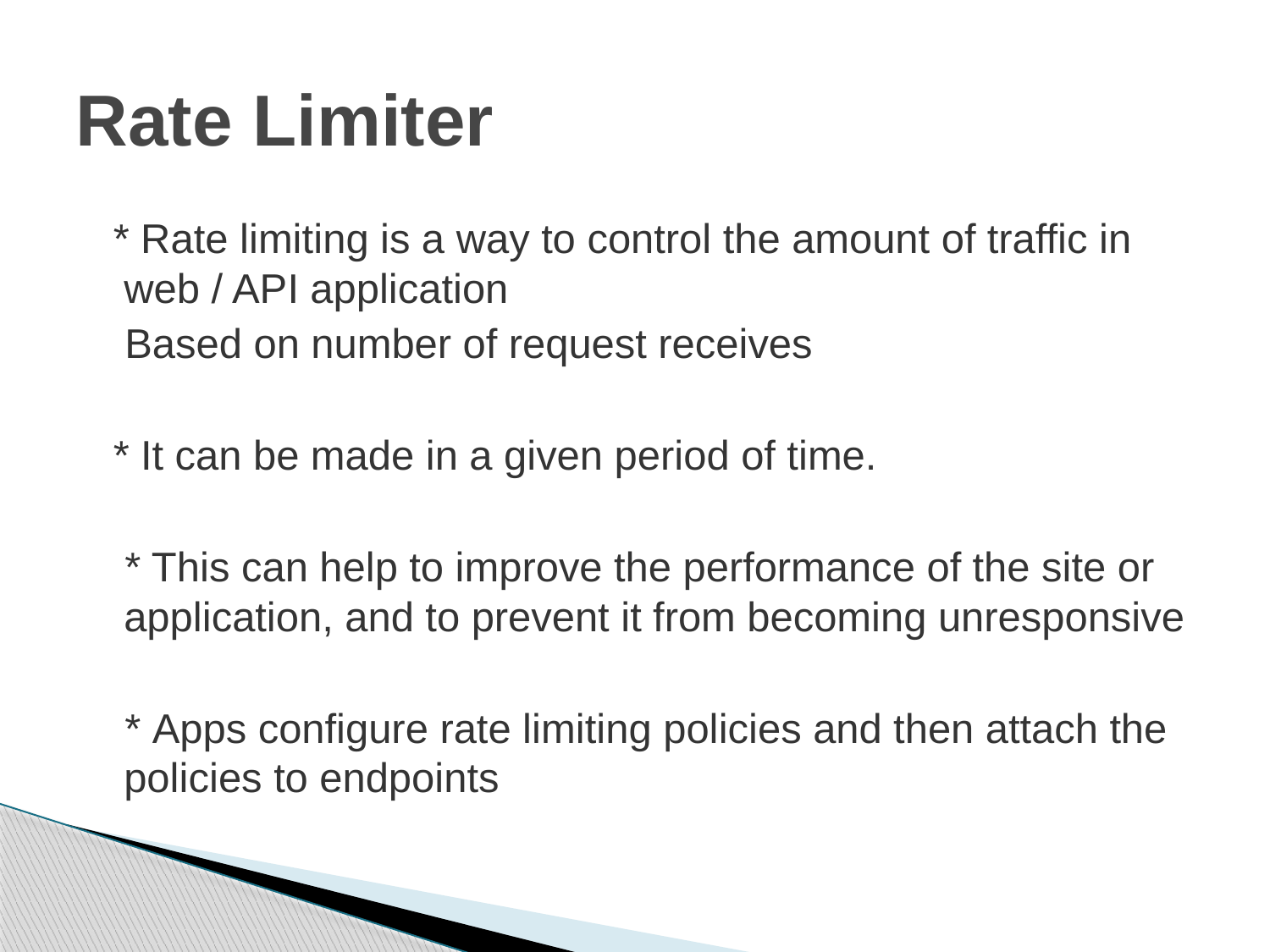

# Rate Limiter
  * Rate limiting is a way to control the amount of traffic in web / API application
   Based on number of request receives

  * It can be made in a given period of time.

   * This can help to improve the performance of the site or application, and to prevent it from becoming unresponsive

   * Apps configure rate limiting policies and then attach the policies to endpoints